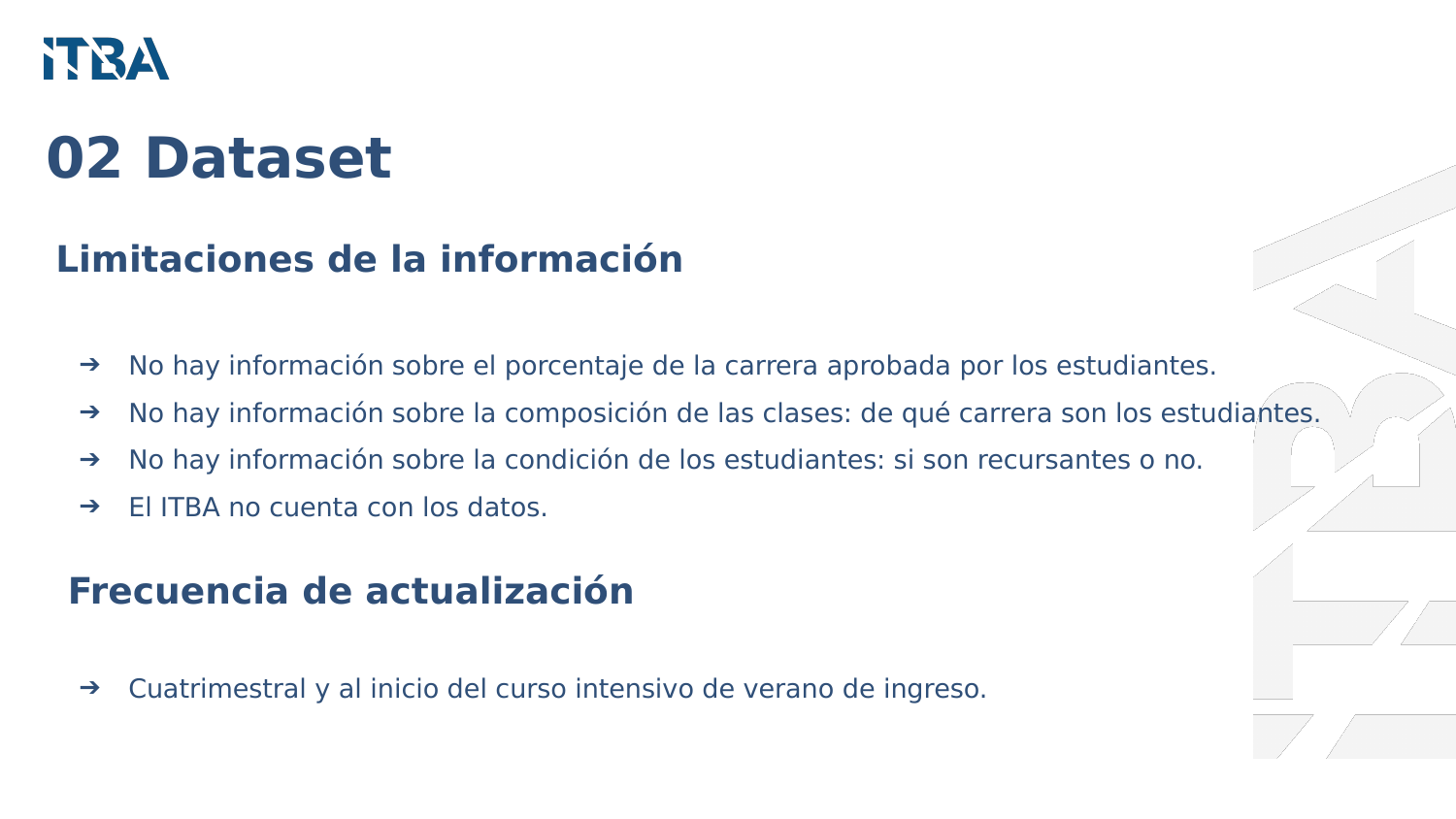

02 Dataset
Limitaciones de la información
No hay información sobre el porcentaje de la carrera aprobada por los estudiantes.
No hay información sobre la composición de las clases: de qué carrera son los estudiantes.
No hay información sobre la condición de los estudiantes: si son recursantes o no.
El ITBA no cuenta con los datos.
Frecuencia de actualización
Cuatrimestral y al inicio del curso intensivo de verano de ingreso.